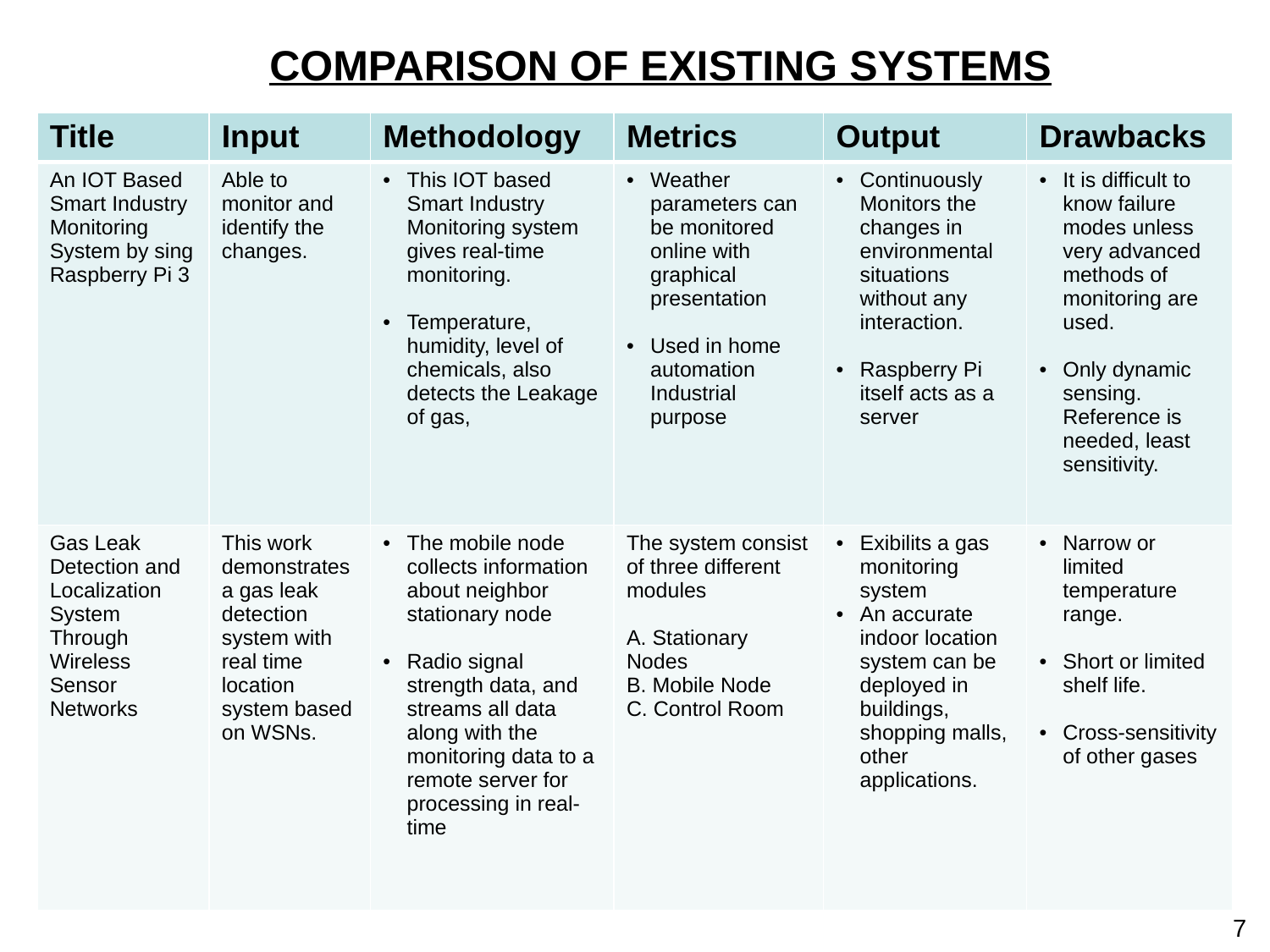

COMPARISON OF EXISTING SYSTEMS

| Title | Input | Methodology | Metrics | Output | Drawbacks |
| --- | --- | --- | --- | --- | --- |
| An IOT Based Smart Industry Monitoring System by sing Raspberry Pi 3 | Able to monitor and identify the changes. | This IOT based Smart Industry Monitoring system gives real-time monitoring. Temperature, humidity, level of chemicals, also detects the Leakage of gas, | Weather parameters can be monitored online with graphical presentation Used in home automation Industrial purpose | Continuously Monitors the changes in environmental situations without any interaction. Raspberry Pi itself acts as a server | It is difficult to know failure modes unless very advanced methods of monitoring are used. Only dynamic sensing. Reference is needed, least sensitivity. |
| Gas Leak Detection and Localization System Through Wireless Sensor Networks | This work demonstrates a gas leak detection system with real time location system based on WSNs. | The mobile node collects information about neighbor stationary node Radio signal strength data, and streams all data along with the monitoring data to a remote server for processing in real-time | The system consist of three different modules A. Stationary Nodes B. Mobile Node C. Control Room | Exibilits a gas monitoring system An accurate indoor location system can be deployed in buildings, shopping malls, other applications. | Narrow or limited temperature range. Short or limited shelf life. Cross-sensitivity of other gases |
7